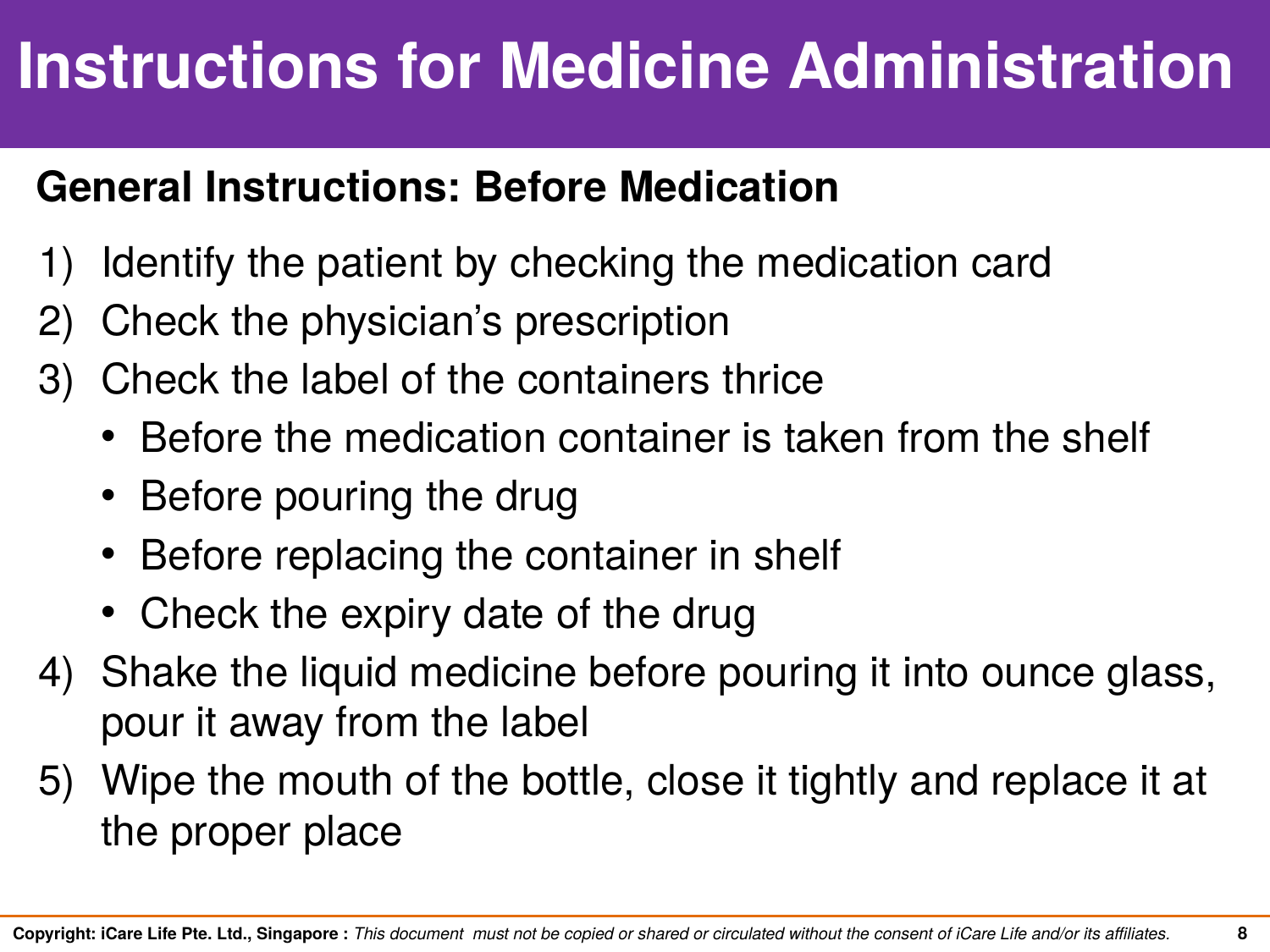

Instructions for Medicine Administration
General Instructions: Before Medication
Identify the patient by checking the medication card
Check the physician’s prescription
Check the label of the containers thrice
Before the medication container is taken from the shelf
Before pouring the drug
Before replacing the container in shelf
Check the expiry date of the drug
Shake the liquid medicine before pouring it into ounce glass, pour it away from the label
Wipe the mouth of the bottle, close it tightly and replace it at the proper place
Aa

8